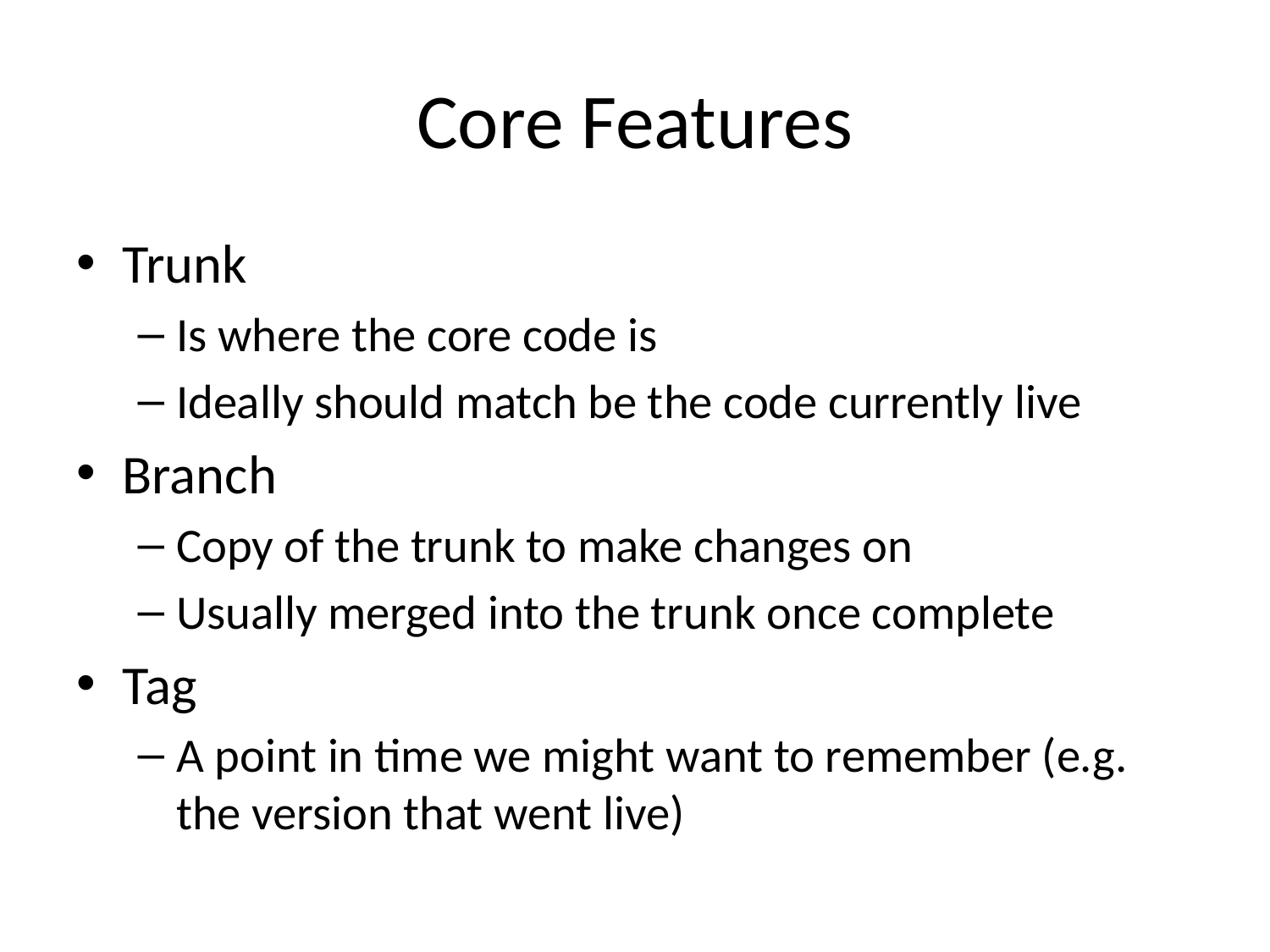

# Core Features
Trunk
Is where the core code is
Ideally should match be the code currently live
Branch
Copy of the trunk to make changes on
Usually merged into the trunk once complete
Tag
A point in time we might want to remember (e.g. the version that went live)